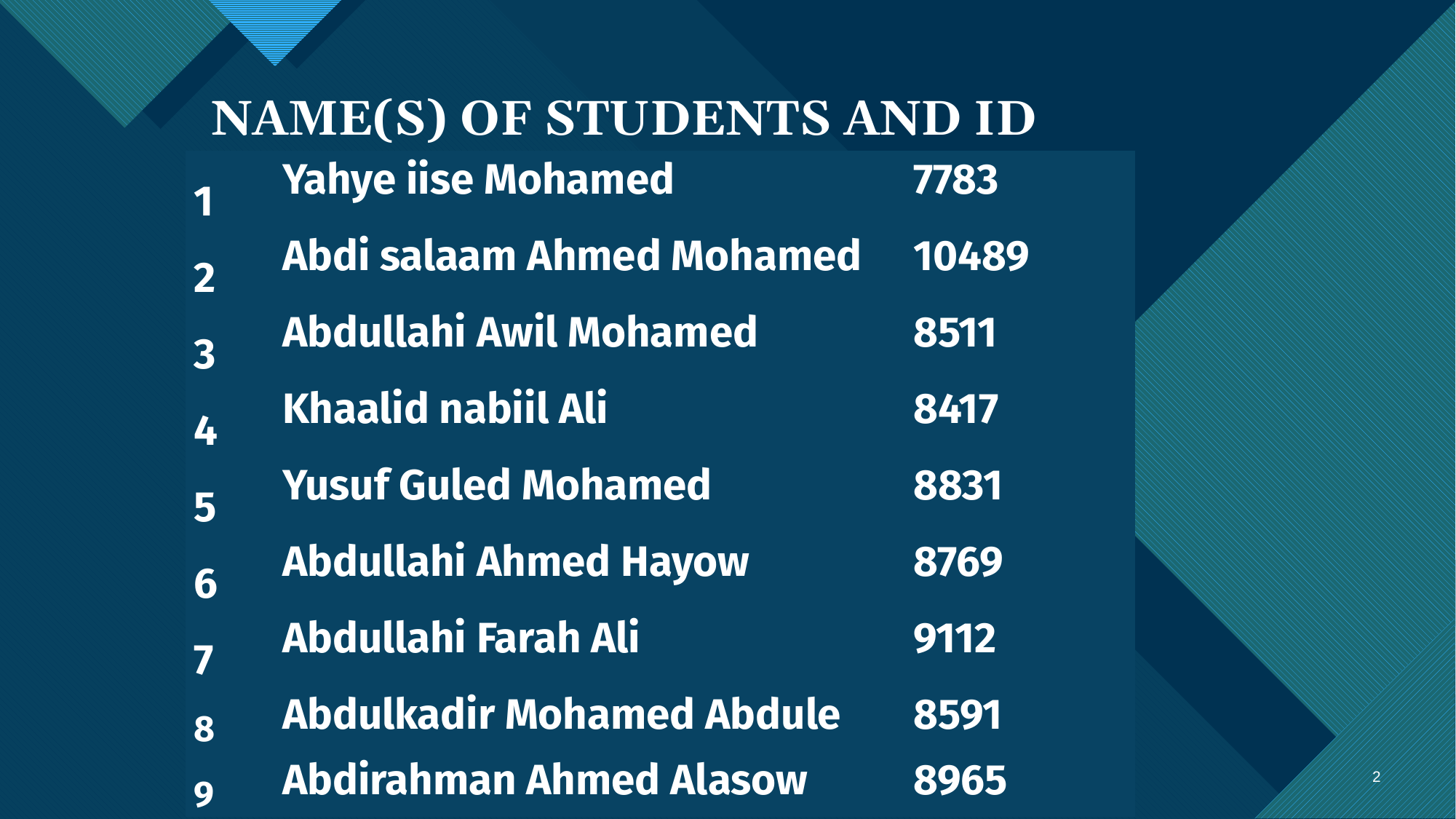

NAME(S) OF STUDENTS AND ID
| 1 | Yahye iise Mohamed | 7783 |
| --- | --- | --- |
| 2 | Abdi salaam Ahmed Mohamed | 10489 |
| 3 | Abdullahi Awil Mohamed | 8511 |
| 4 | Khaalid nabiil Ali | 8417 |
| 5 | Yusuf Guled Mohamed | 8831 |
| 6 | Abdullahi Ahmed Hayow | 8769 |
| 7 | Abdullahi Farah Ali | 9112 |
| 8 | Abdulkadir Mohamed Abdule | 8591 |
| 9 | Abdirahman Ahmed Alasow | 8965 |
2